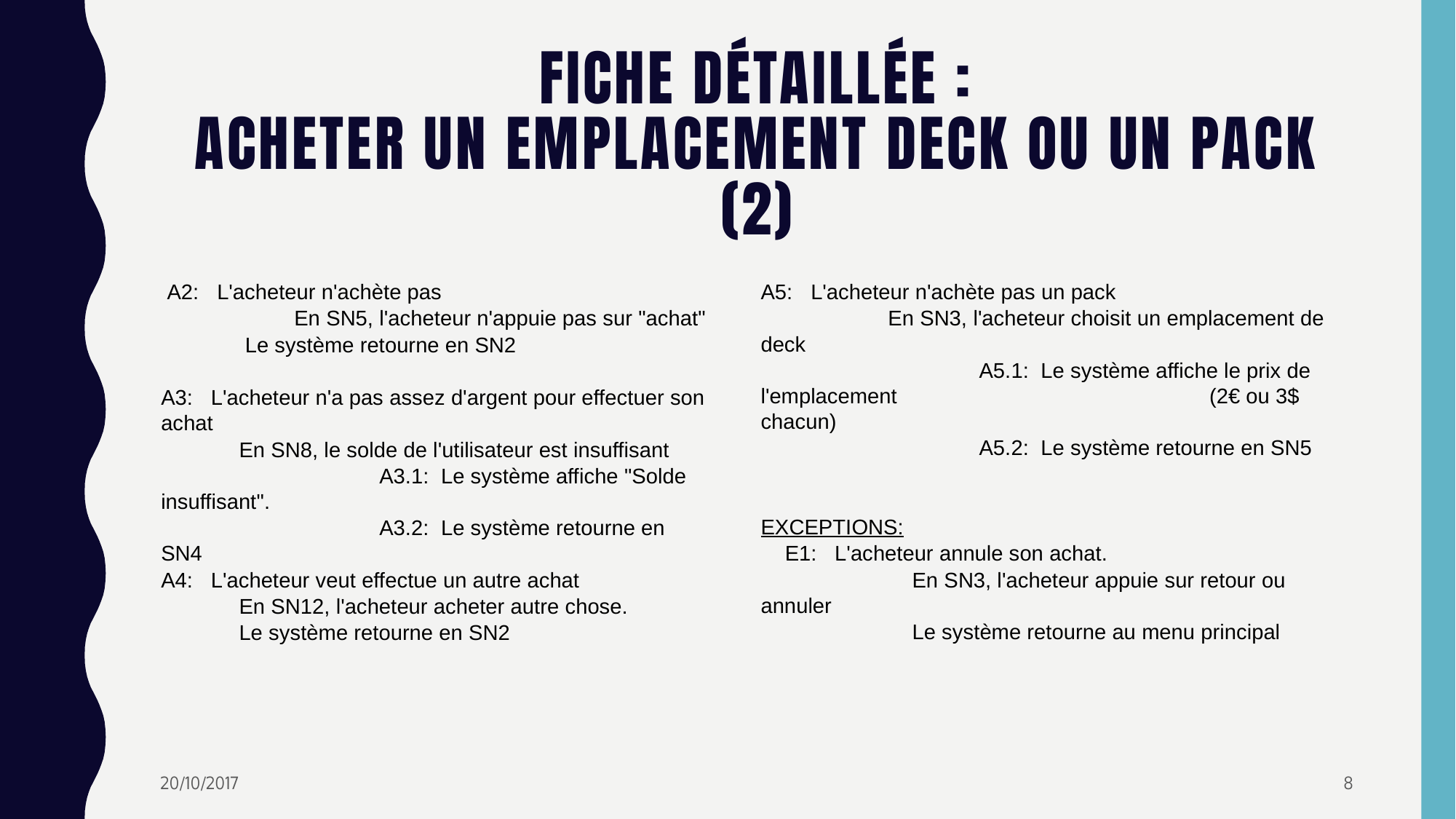

# Fiche détaillée : Acheter un emplacement deck ou un pack (2)
 A2:   L'acheteur n'achète pas
	    En SN5, l'acheteur n'appuie pas sur "achat"
              Le système retourne en SN2

A3:   L'acheteur n'a pas assez d'argent pour effectuer son achat
             En SN8, le solde de l'utilisateur est insuffisant
		A3.1:  Le système affiche "Solde insuffisant".
		A3.2:  Le système retourne en SN4
A4:   L'acheteur veut effectue un autre achat
             En SN12, l'acheteur acheter autre chose.
             Le système retourne en SN2
A5:   L'acheteur n'achète pas un pack
	   En SN3, l'acheteur choisit un emplacement de deck
		A5.1:  Le système affiche le prix de l'emplacement 			  (2€ ou 3$ chacun)
		A5.2:  Le système retourne en SN5

EXCEPTIONS:
    E1:   L'acheteur annule son achat.
	       En SN3, l'acheteur appuie sur retour ou annuler
	       Le système retourne au menu principal

20/10/2017
8